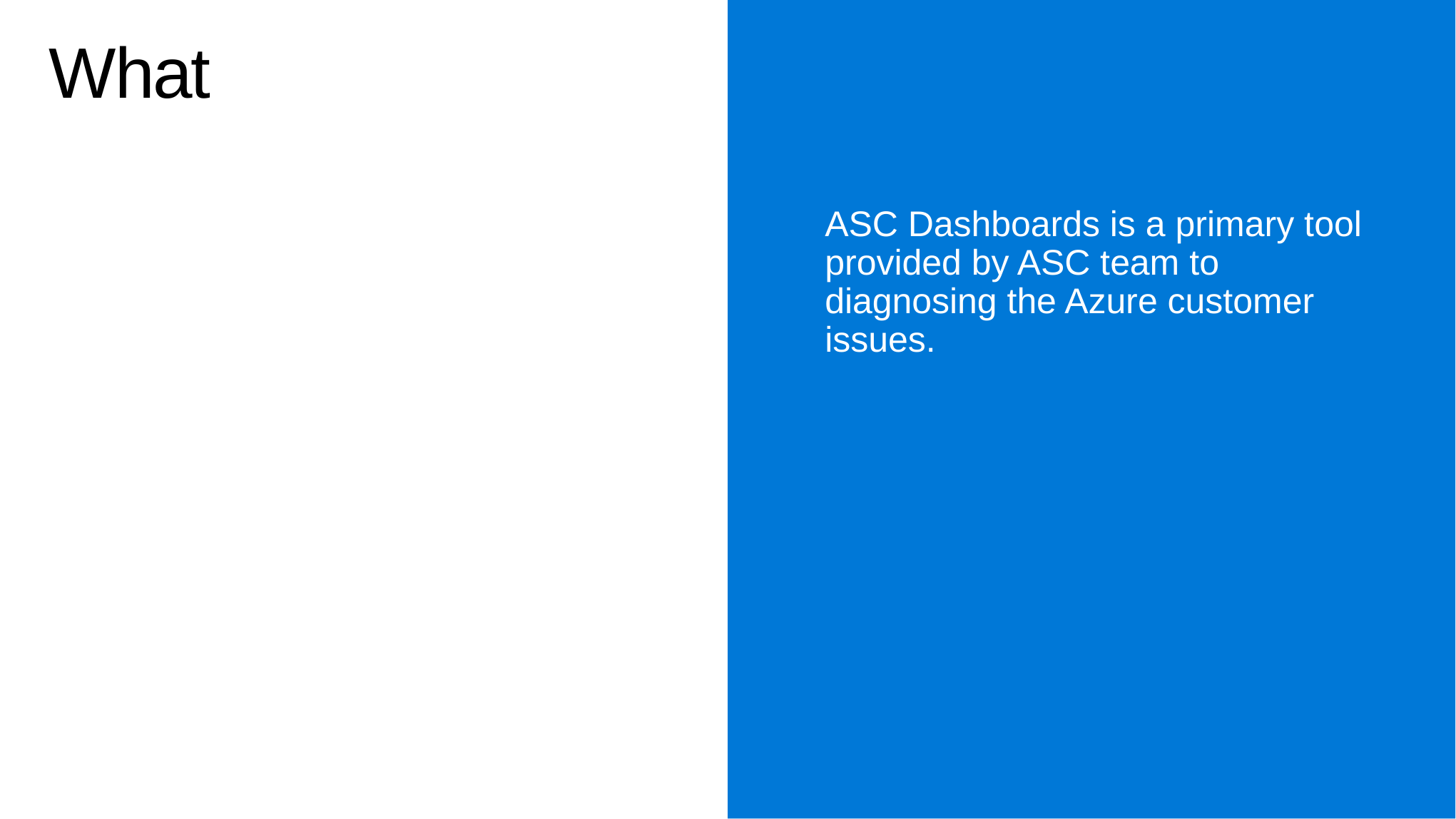

# What
ASC Dashboards is a primary tool provided by ASC team to diagnosing the Azure customer issues.